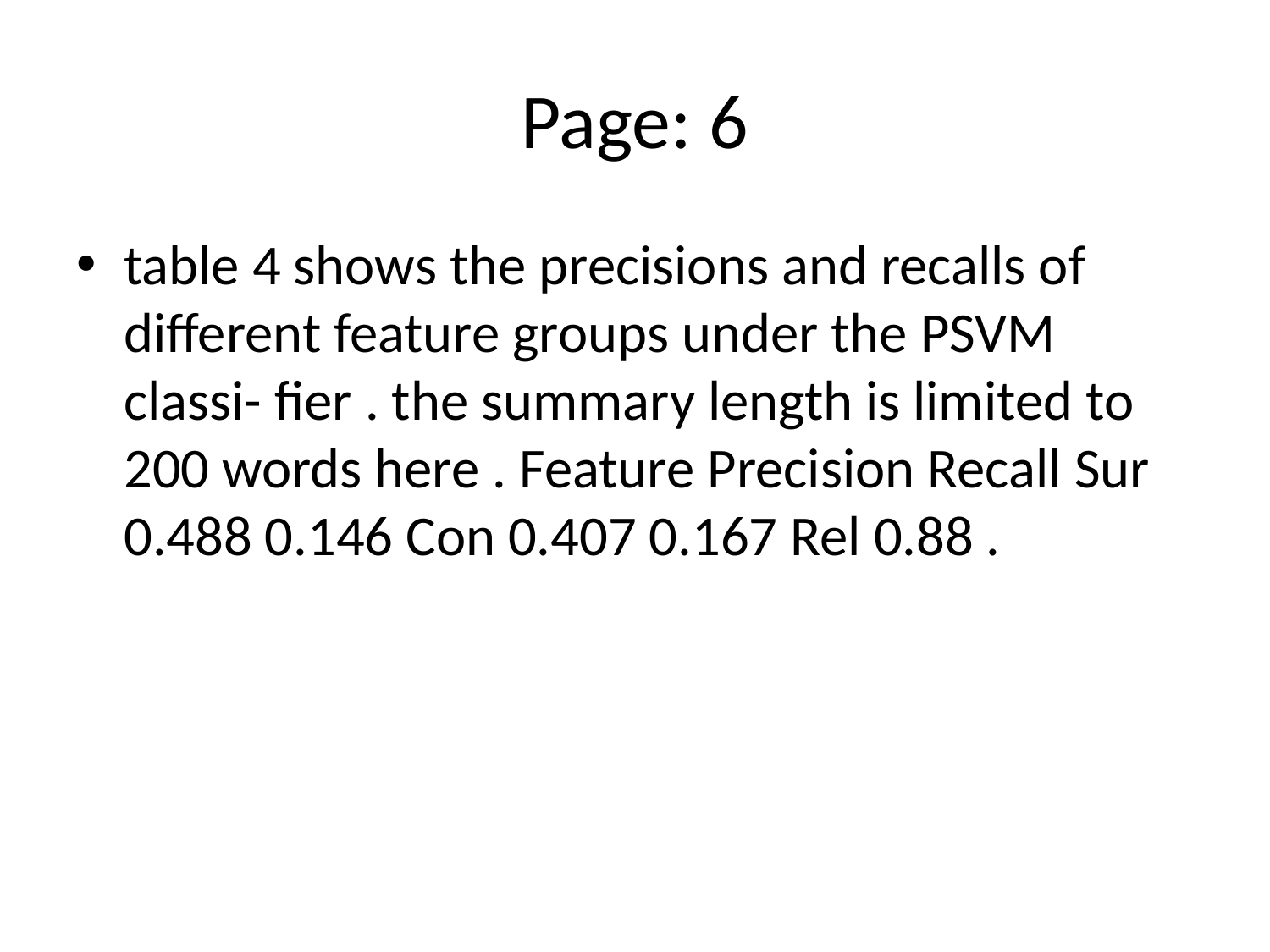

# Page: 6
table 4 shows the precisions and recalls of different feature groups under the PSVM classi- fier . the summary length is limited to 200 words here . Feature Precision Recall Sur 0.488 0.146 Con 0.407 0.167 Rel 0.88 .